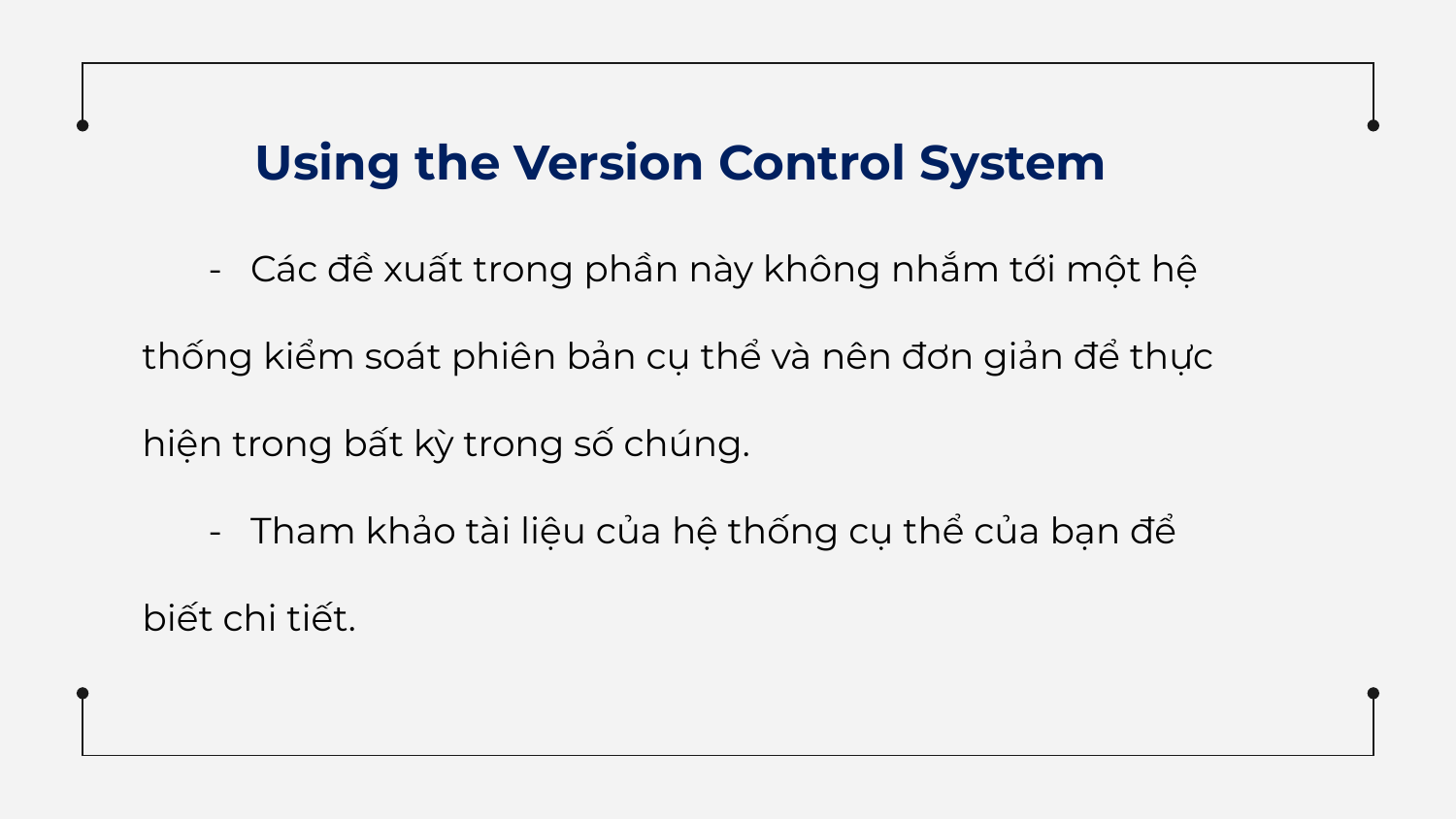

Using the Version Control System
       -   Các đề xuất trong phần này không nhắm tới một hệ thống kiểm soát phiên bản cụ thể và nên đơn giản để thực hiện trong bất kỳ trong số chúng.
       -   Tham khảo tài liệu của hệ thống cụ thể của bạn để biết chi tiết.